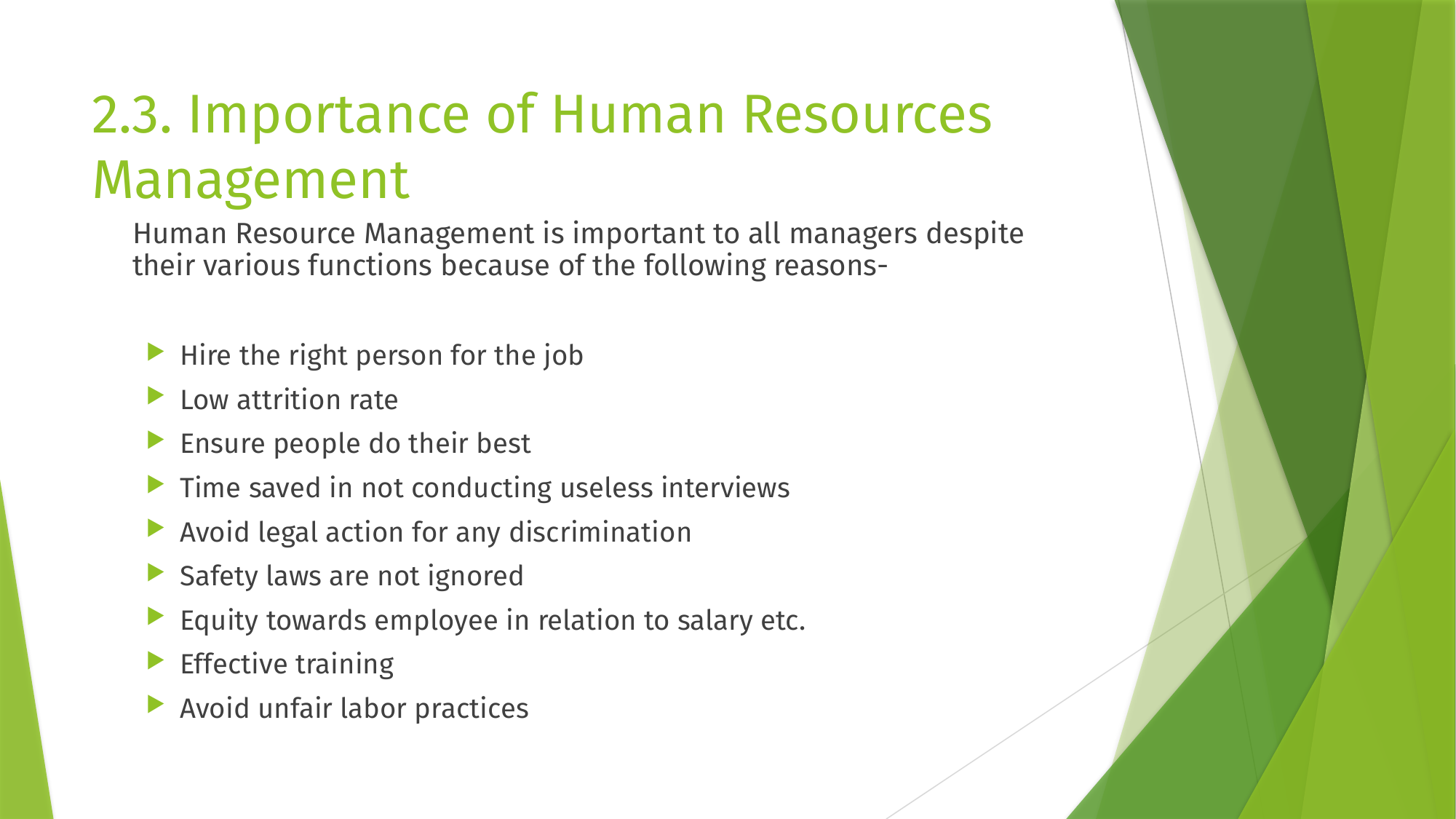

# 2.3. Importance of Human Resources Management
 	Human Resource Management is important to all managers despite their various functions because of the following reasons-

Hire the right person for the job
Low attrition rate
Ensure people do their best
Time saved in not conducting useless interviews
Avoid legal action for any discrimination
Safety laws are not ignored
Equity towards employee in relation to salary etc.
Effective training
Avoid unfair labor practices